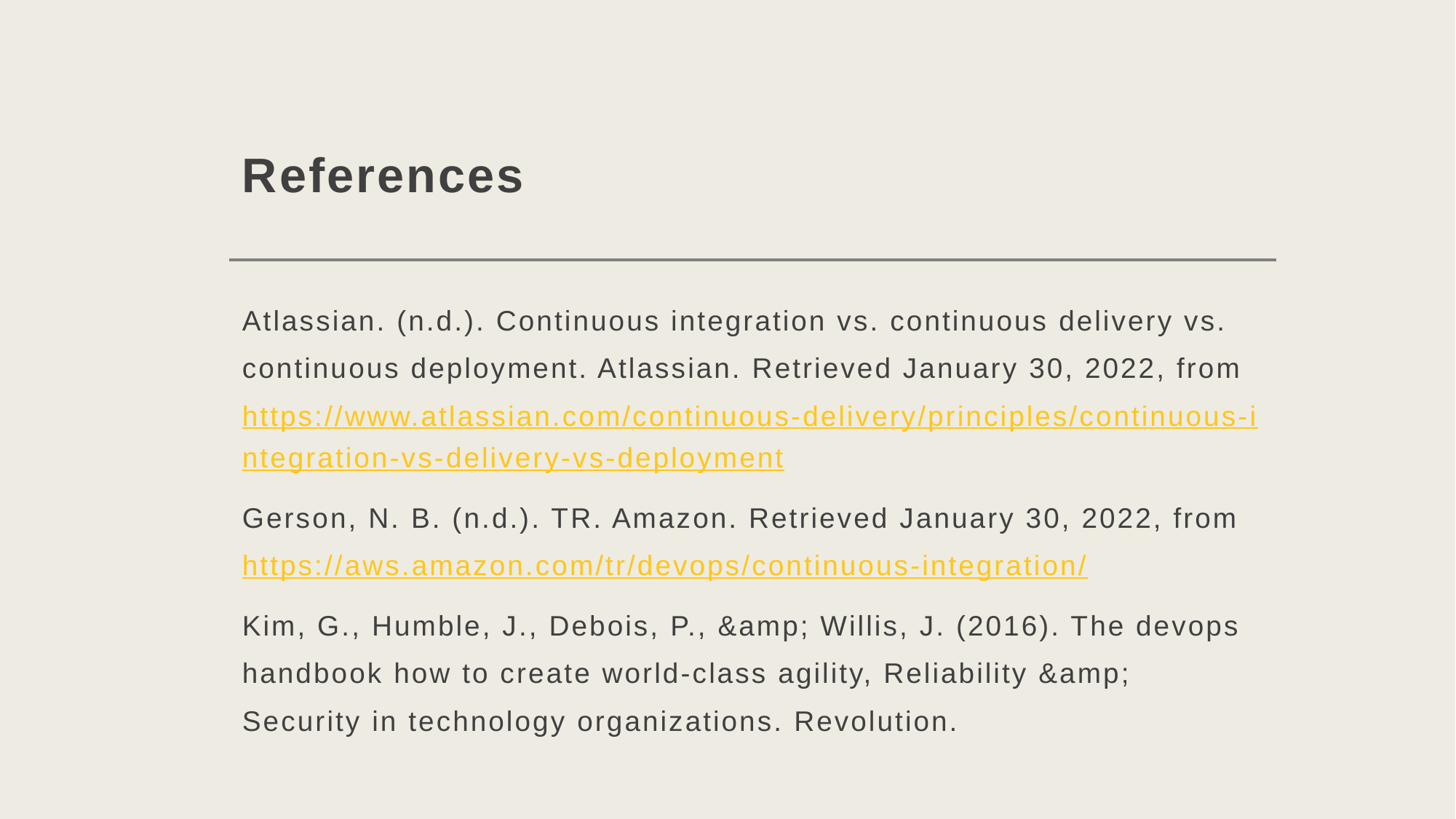

# References
Atlassian. (n.d.). Continuous integration vs. continuous delivery vs. continuous deployment. Atlassian. Retrieved January 30, 2022, from https://www.atlassian.com/continuous-delivery/principles/continuous-integration-vs-delivery-vs-deployment
Gerson, N. B. (n.d.). TR. Amazon. Retrieved January 30, 2022, from https://aws.amazon.com/tr/devops/continuous-integration/
Kim, G., Humble, J., Debois, P., &amp; Willis, J. (2016). The devops handbook how to create world-class agility, Reliability &amp; Security in technology organizations. Revolution.